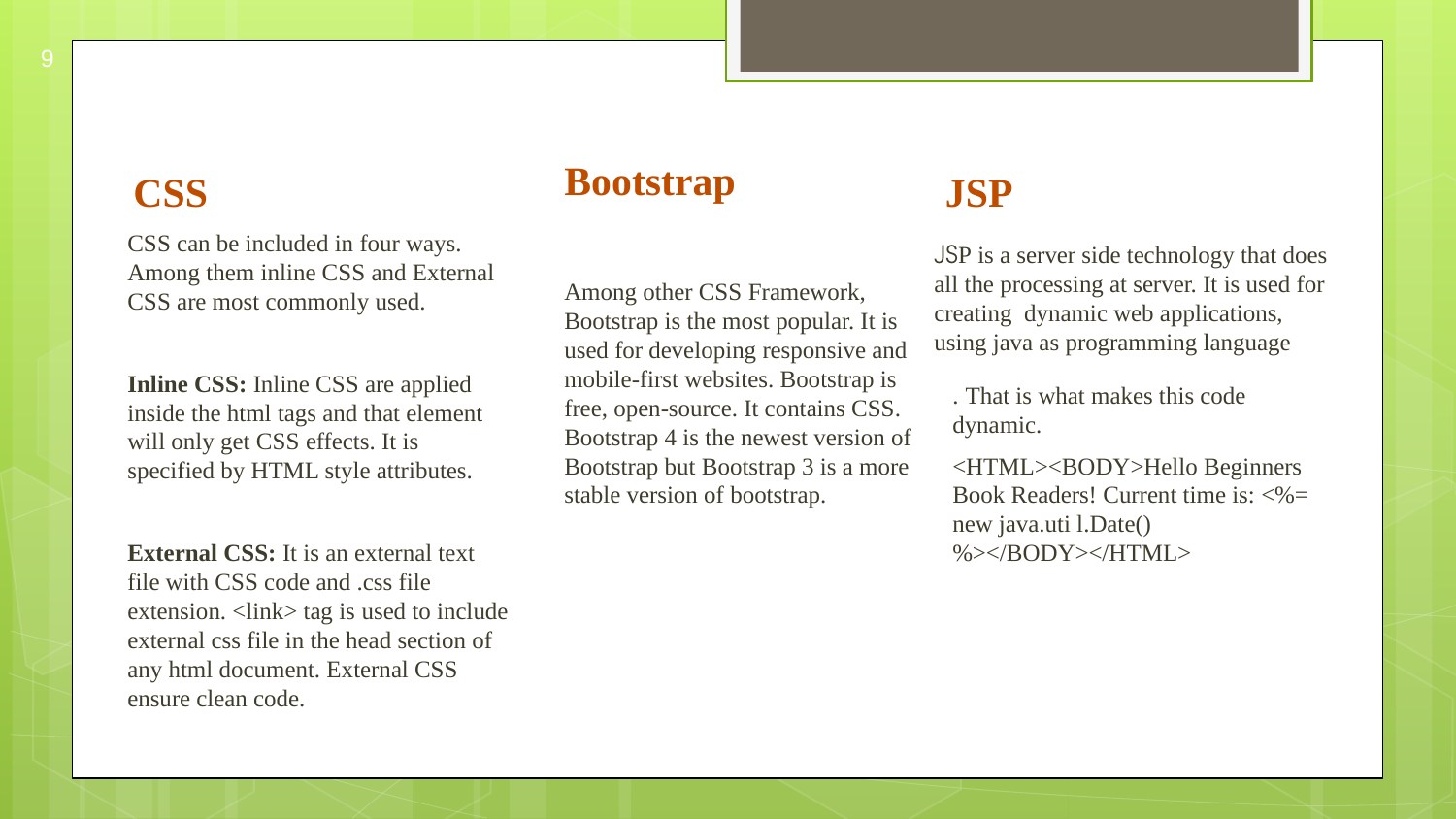

9
Bootstrap

Among other CSS Framework, Bootstrap is the most popular. It is used for developing responsive and mobile-first websites. Bootstrap is free, open-source. It contains CSS. Bootstrap 4 is the newest version of Bootstrap but Bootstrap 3 is a more stable version of bootstrap.

 CSS
CSS can be included in four ways. Among them inline CSS and External CSS are most commonly used.

Inline CSS: Inline CSS are applied inside the html tags and that element will only get CSS effects. It is specified by HTML style attributes.

External CSS: It is an external text file with CSS code and .css file extension. <link> tag is used to include external css file in the head section of any html document. External CSS ensure clean code.
 JSP
JSP is a server side technology that does all the processing at server. It is used for creating  dynamic web applications, using java as programming language
. That is what makes this code dynamic.
<HTML><BODY>Hello Beginners Book Readers! Current time is: <%= new java.uti l.Date() %></BODY></HTML>